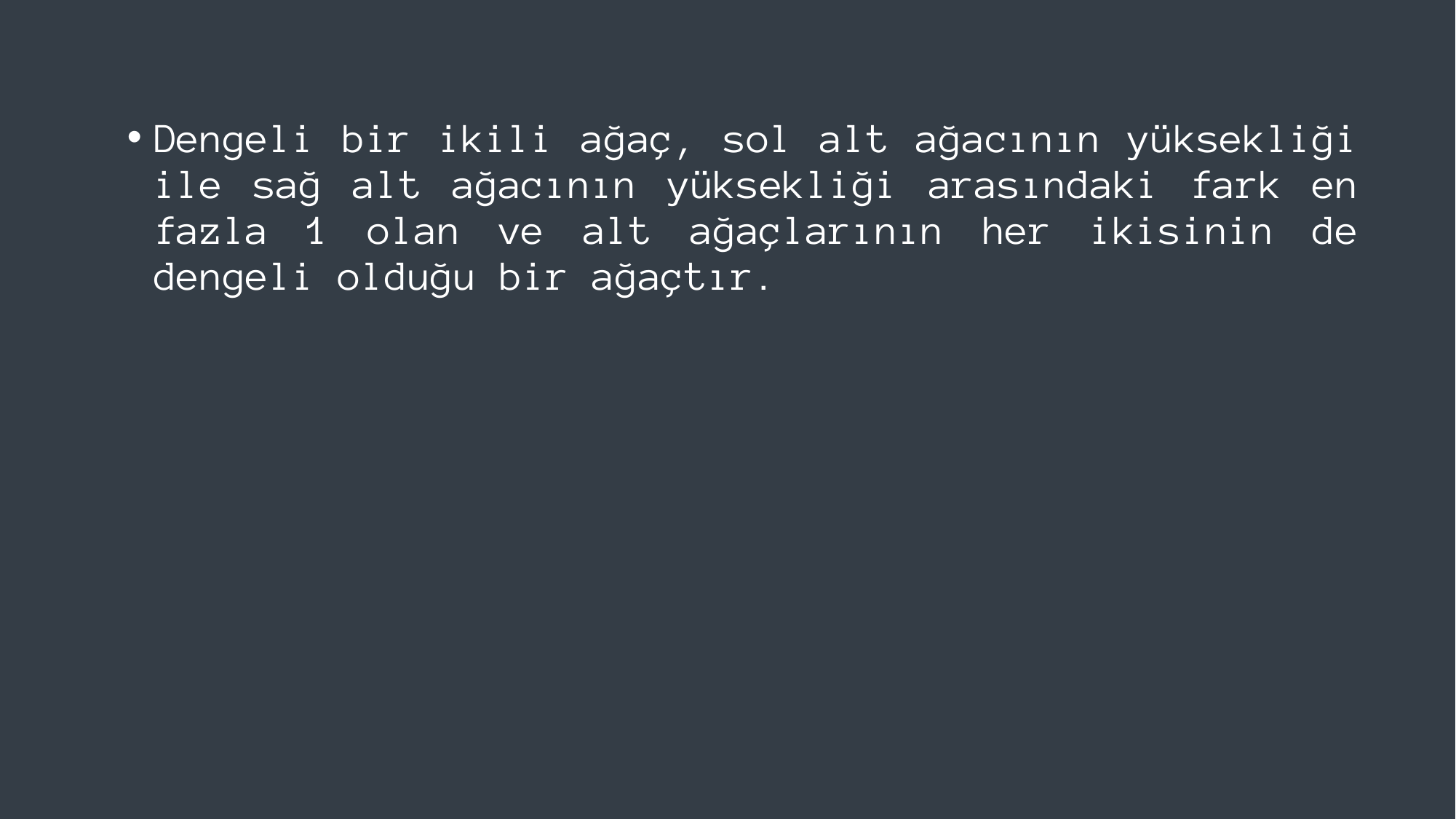

Dengeli bir ikili ağaç, sol alt ağacının yüksekliği ile sağ alt ağacının yüksekliği arasındaki fark en fazla 1 olan ve alt ağaçlarının her ikisinin de dengeli olduğu bir ağaçtır.